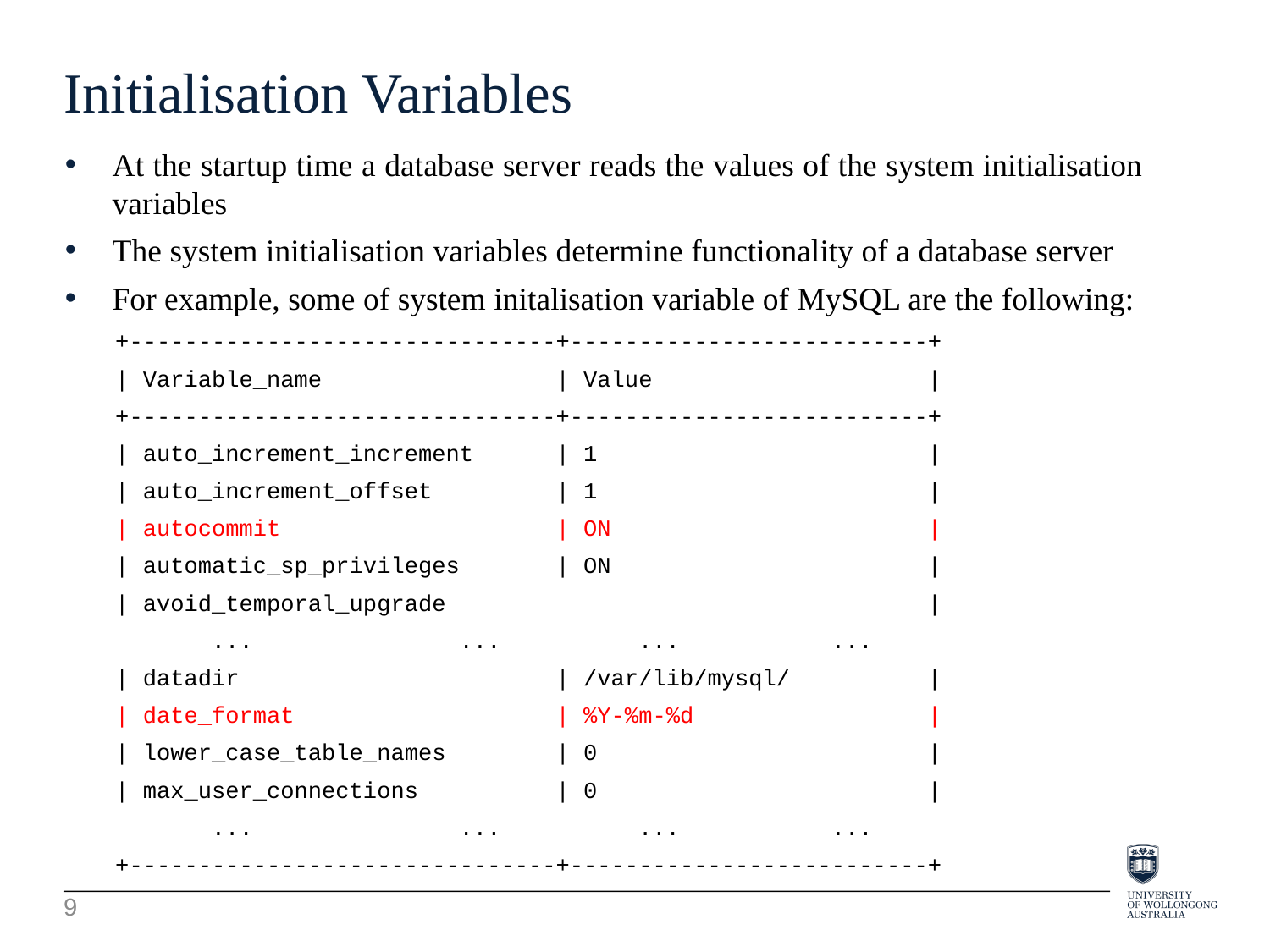

Initialisation Variables
At the startup time a database server reads the values of the system initialisation variables
The system initialisation variables determine functionality of a database server
For example, some of system initalisation variable of MySQL are the following:
+-------------------------------+--------------------------+
| Variable_name                 | Value                    |
+-------------------------------+--------------------------+
| auto_increment_increment      | 1                        |
| auto_increment_offset         | 1                        |
| autocommit                    | ON                       |
| automatic_sp_privileges       | ON                       |
| avoid_temporal_upgrade                                   |
       ...               ...          ...           ...
| datadir                       | /var/lib/mysql/          |
| date_format                   | %Y-%m-%d                 |
| lower_case_table_names        | 0                        |
| max_user_connections          | 0                        |
       ...               ...          ...           ...
+-------------------------------+--------------------------+
9